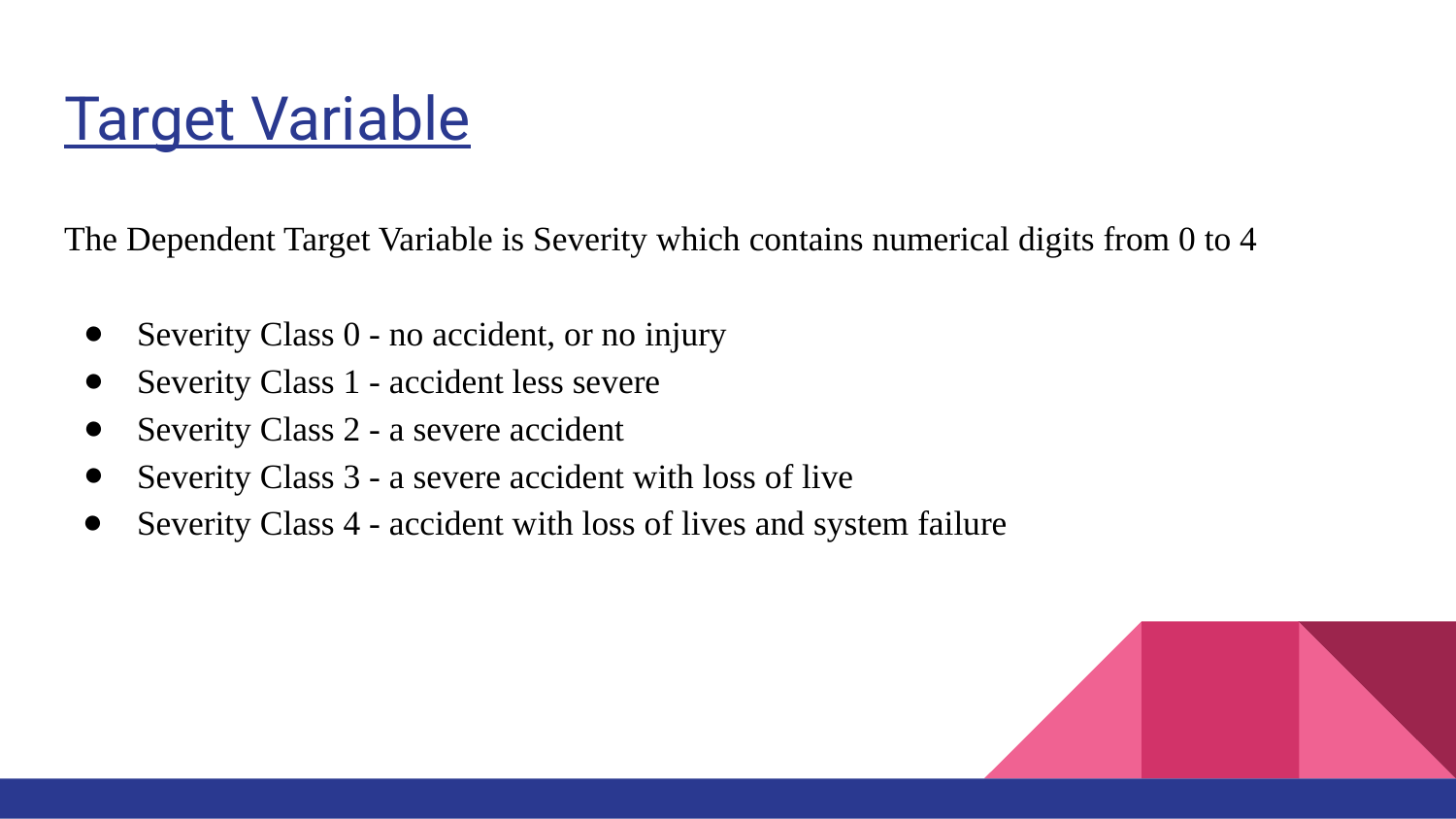

# Target Variable
The Dependent Target Variable is Severity which contains numerical digits from 0 to 4

Severity Class 0 - no accident, or no injury
Severity Class 1 - accident less severe
Severity Class 2 - a severe accident
Severity Class 3 - a severe accident with loss of live
Severity Class 4 - accident with loss of lives and system failure